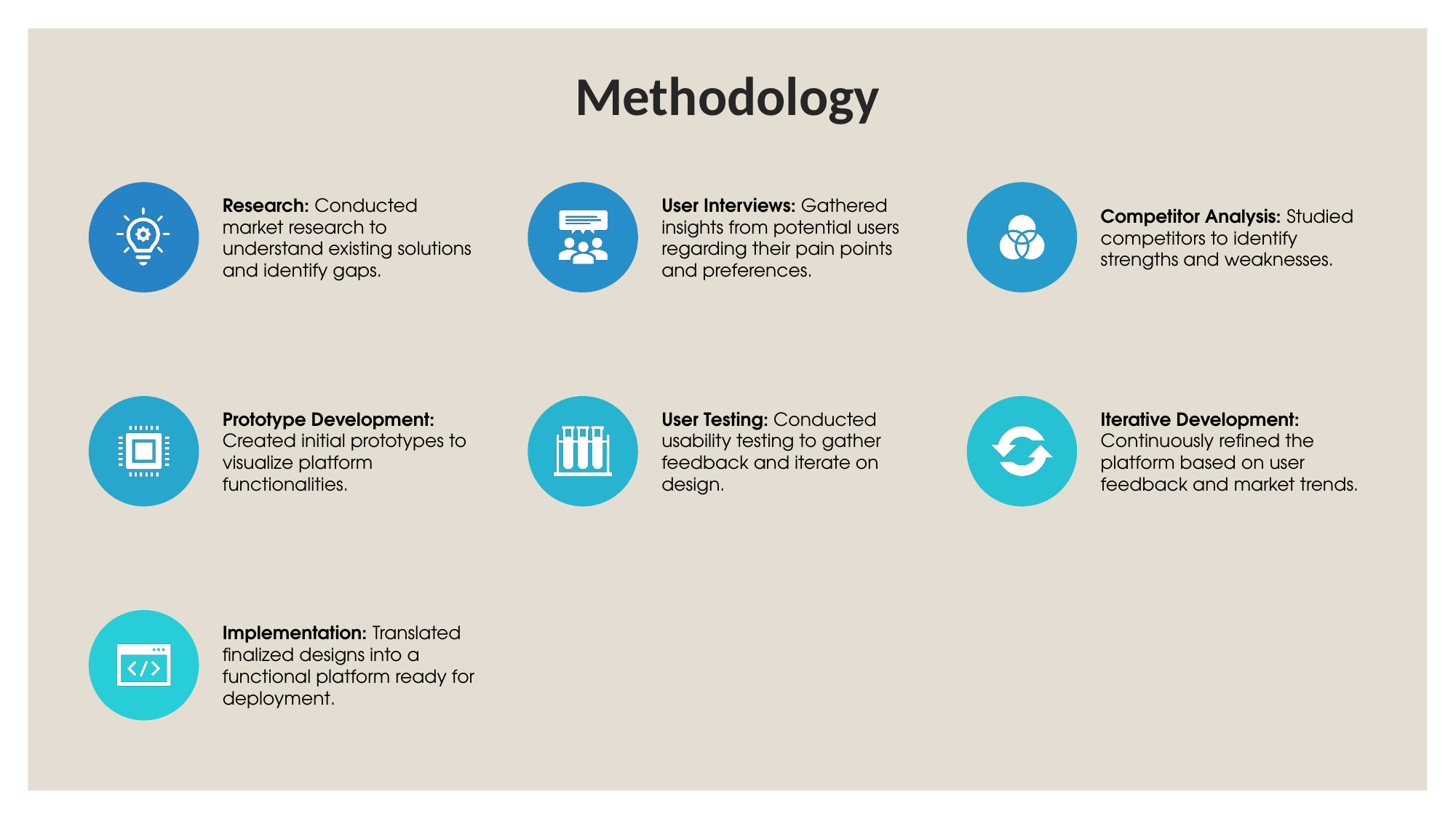

# Methodology
Research: Conducted market research to understand existing solutions and identify gaps.
User Interviews: Gathered insights from potential users regarding their pain points and preferences.
Competitor Analysis: Studied competitors to identify strengths and weaknesses.
Prototype Development: Created initial prototypes to visualize platform functionalities.
User Testing: Conducted usability testing to gather feedback and iterate on design.
Iterative Development: Continuously refined the platform based on user feedback and market trends.
Implementation: Translated finalized designs into a functional platform ready for deployment.